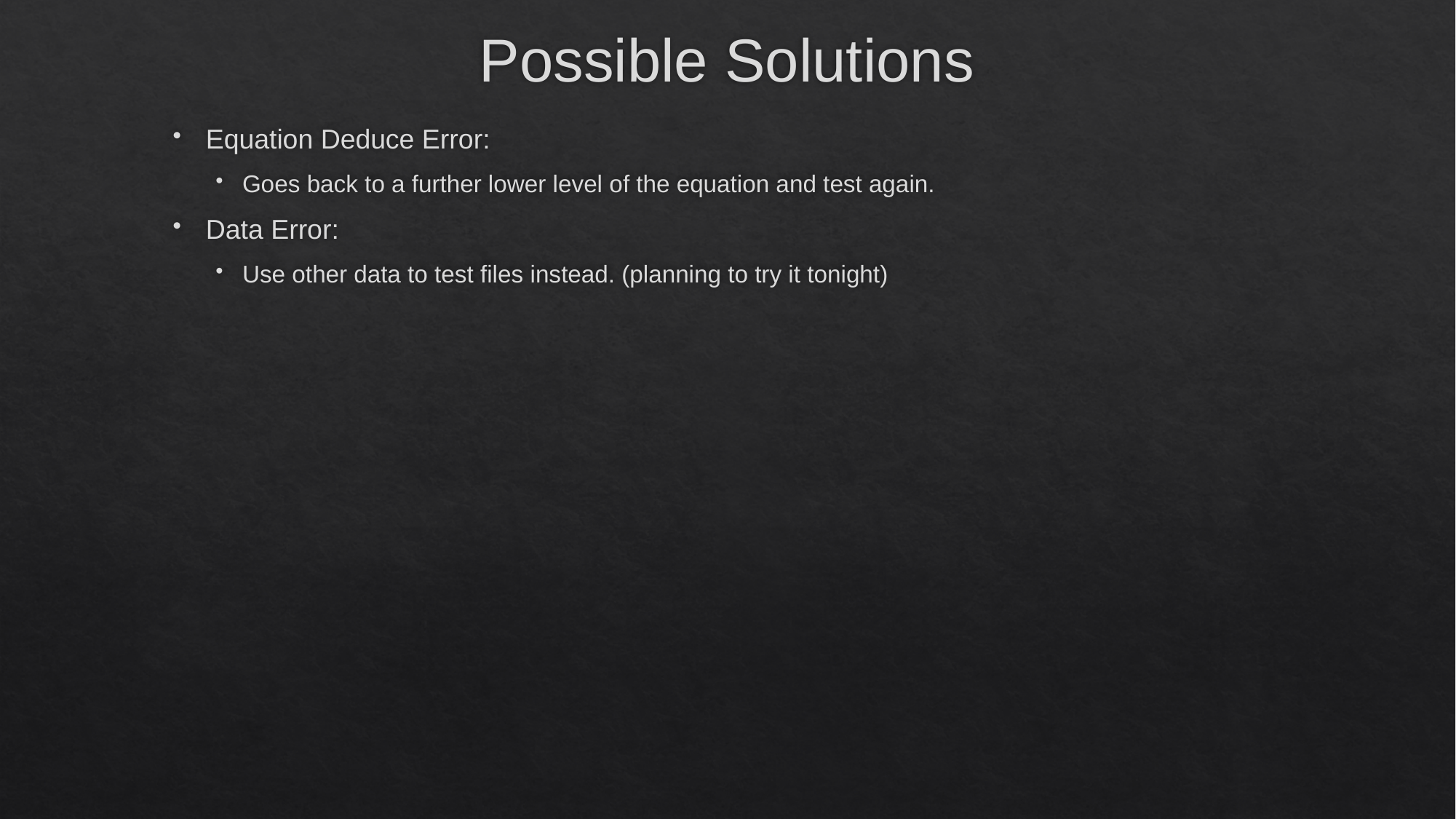

# Possible Solutions
Equation Deduce Error:
Goes back to a further lower level of the equation and test again.
Data Error:
Use other data to test files instead. (planning to try it tonight)